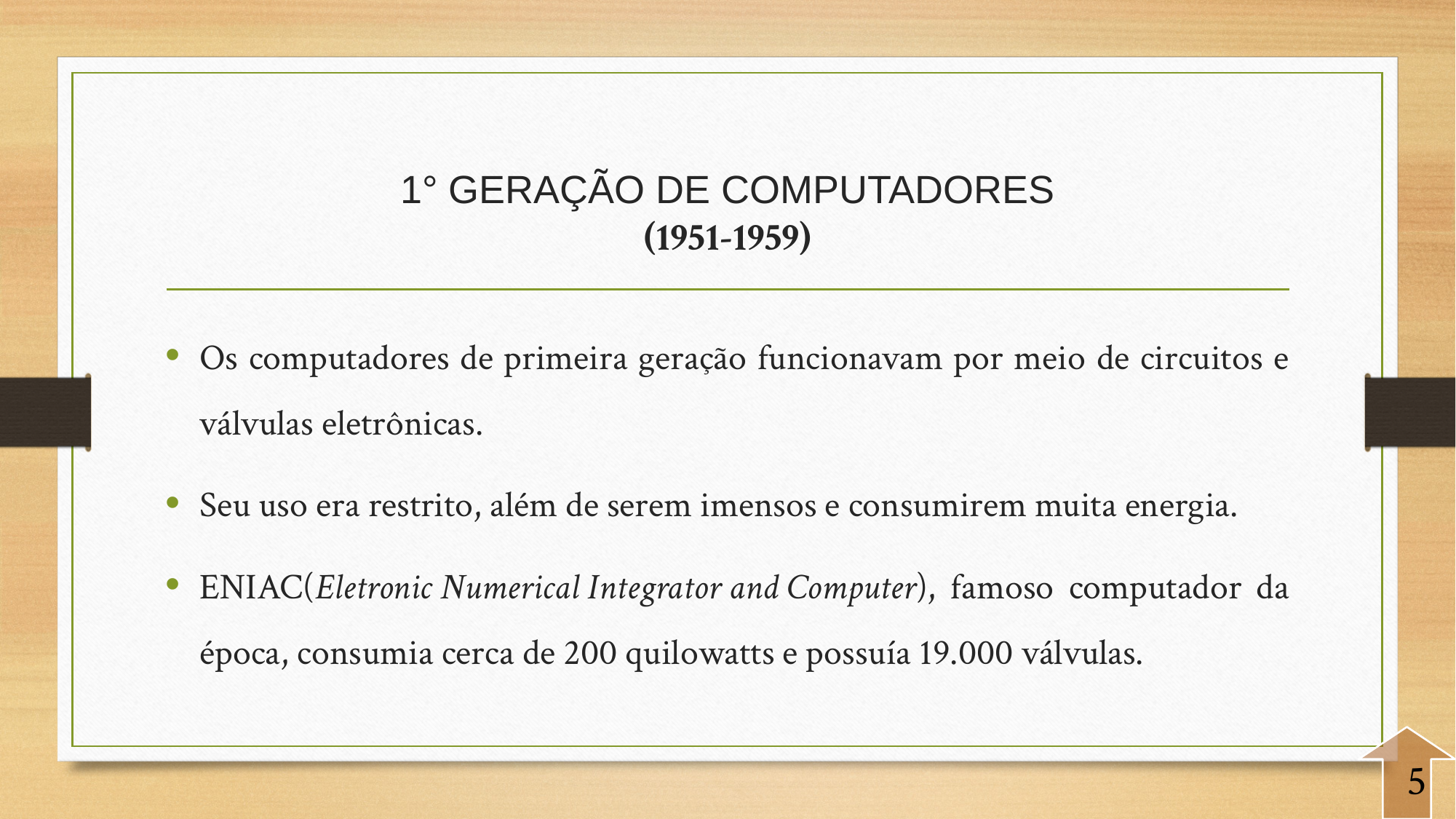

# 1° GERAÇÃO DE COMPUTADORES (1951-1959)
Os computadores de primeira geração funcionavam por meio de circuitos e válvulas eletrônicas.
Seu uso era restrito, além de serem imensos e consumirem muita energia.
ENIAC(Eletronic Numerical Integrator and Computer), famoso computador da época, consumia cerca de 200 quilowatts e possuía 19.000 válvulas.

5